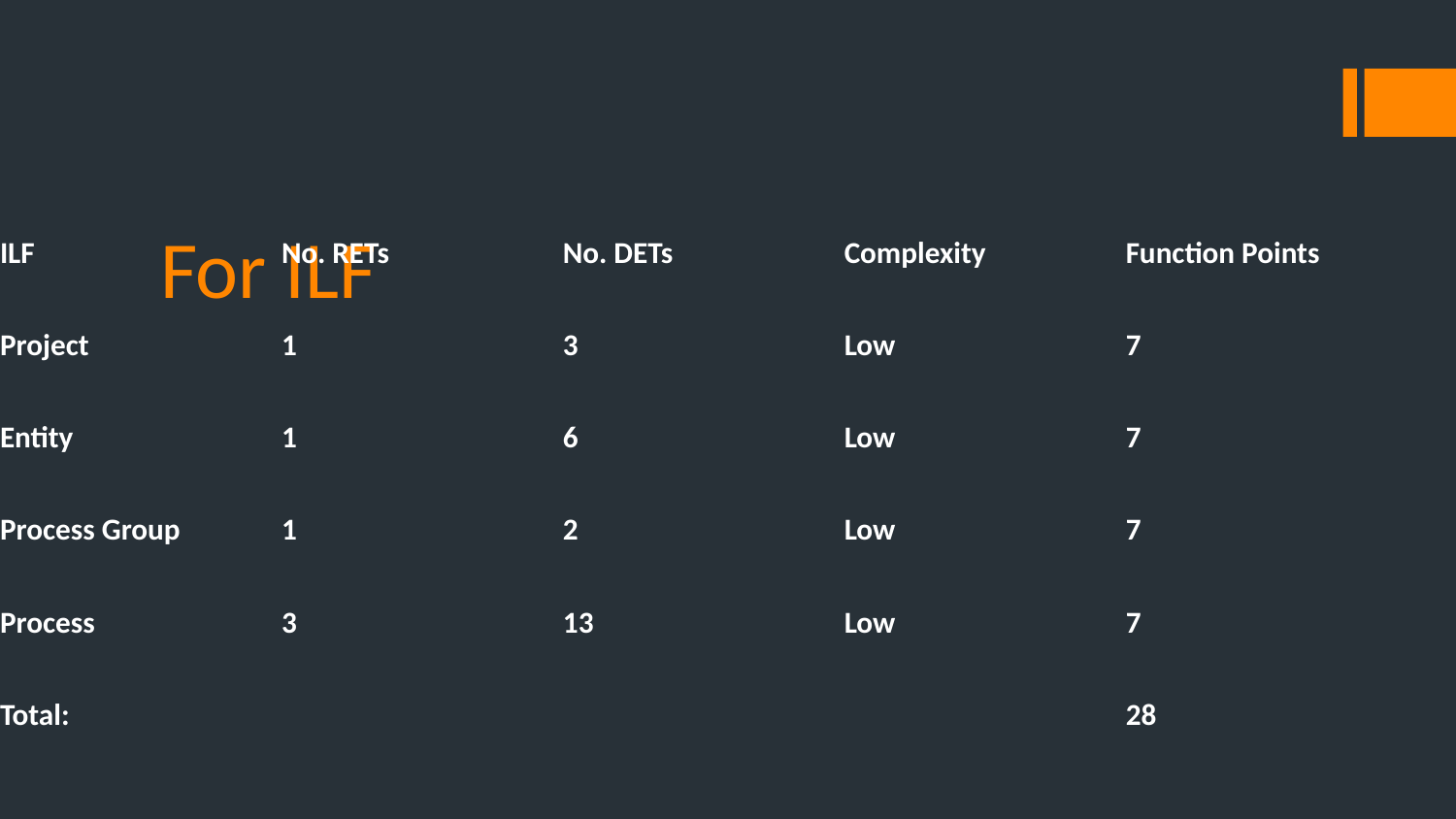

# For ILF
| ILF | No. RETs | No. DETs | Complexity | Function Points |
| --- | --- | --- | --- | --- |
| Project | 1 | 3 | Low | 7 |
| Entity | 1 | 6 | Low | 7 |
| Process Group | 1 | 2 | Low | 7 |
| Process | 3 | 13 | Low | 7 |
| Total: |  |  |  | 28 |